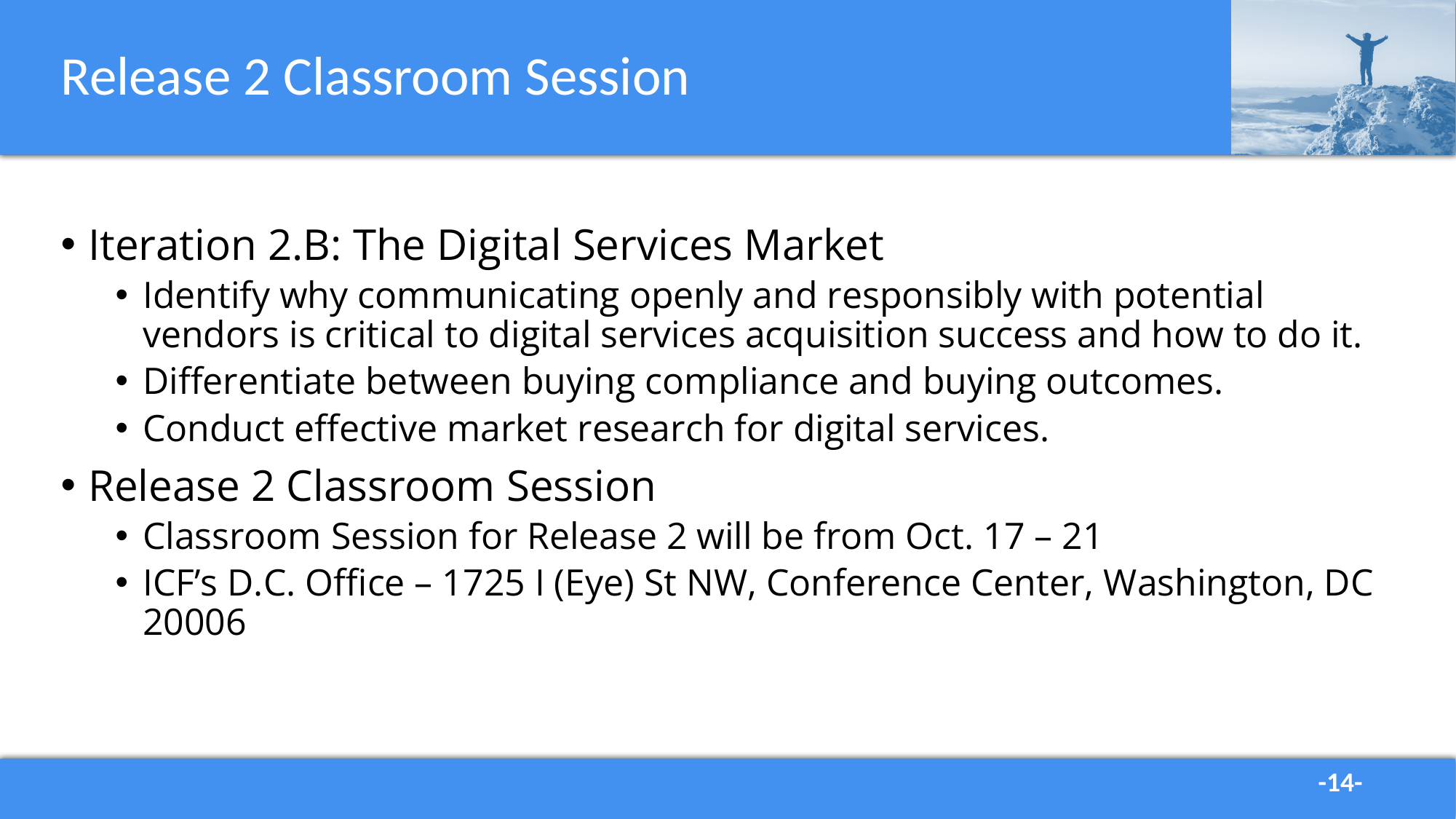

# Release 2 Classroom Session
Iteration 2.B: The Digital Services Market
Identify why communicating openly and responsibly with potential vendors is critical to digital services acquisition success and how to do it.
Differentiate between buying compliance and buying outcomes.
Conduct effective market research for digital services.
Release 2 Classroom Session
Classroom Session for Release 2 will be from Oct. 17 – 21
ICF’s D.C. Office – 1725 I (Eye) St NW, Conference Center, Washington, DC 20006